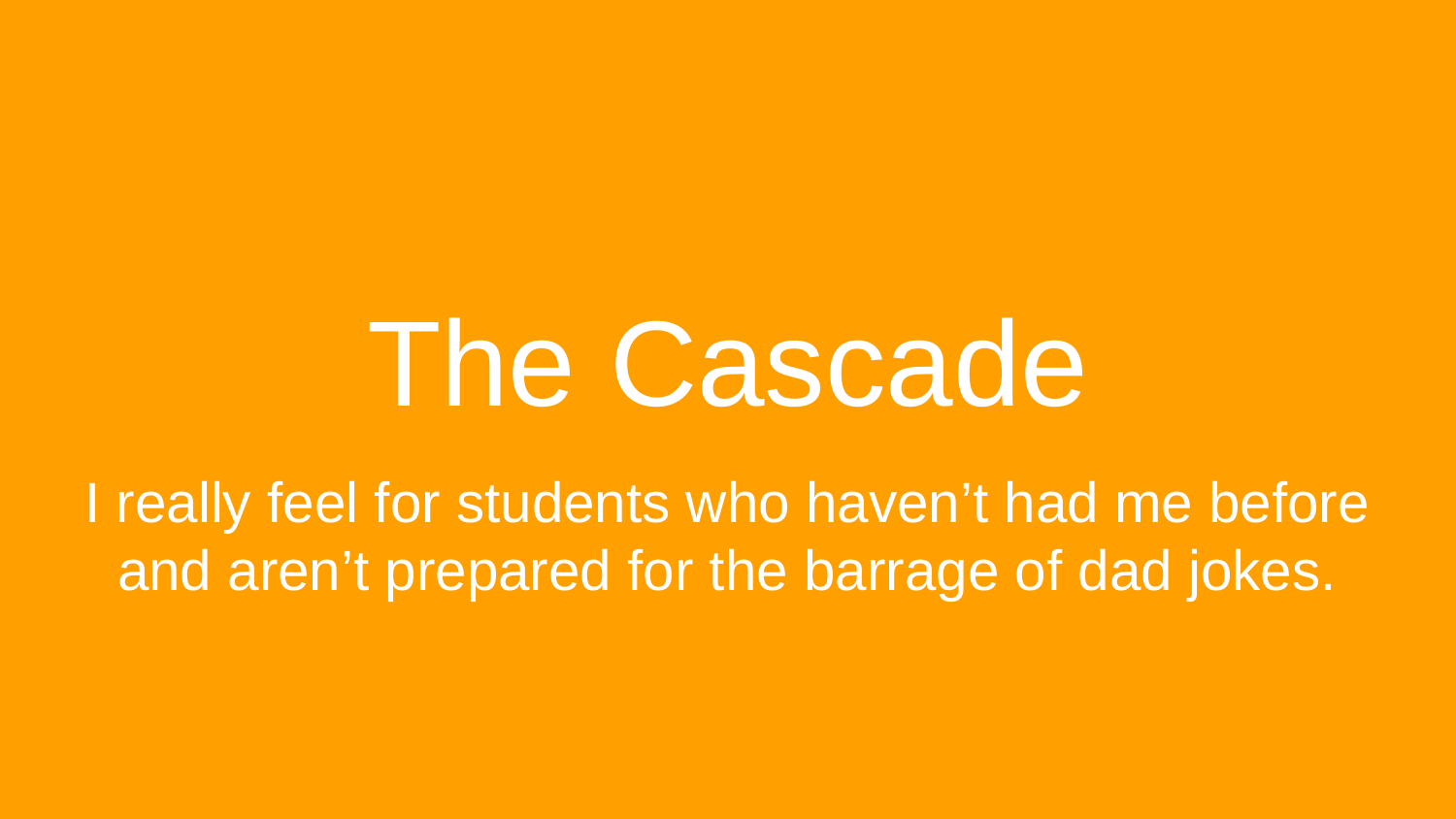

# The Cascade
I really feel for students who haven’t had me before
and aren’t prepared for the barrage of dad jokes.